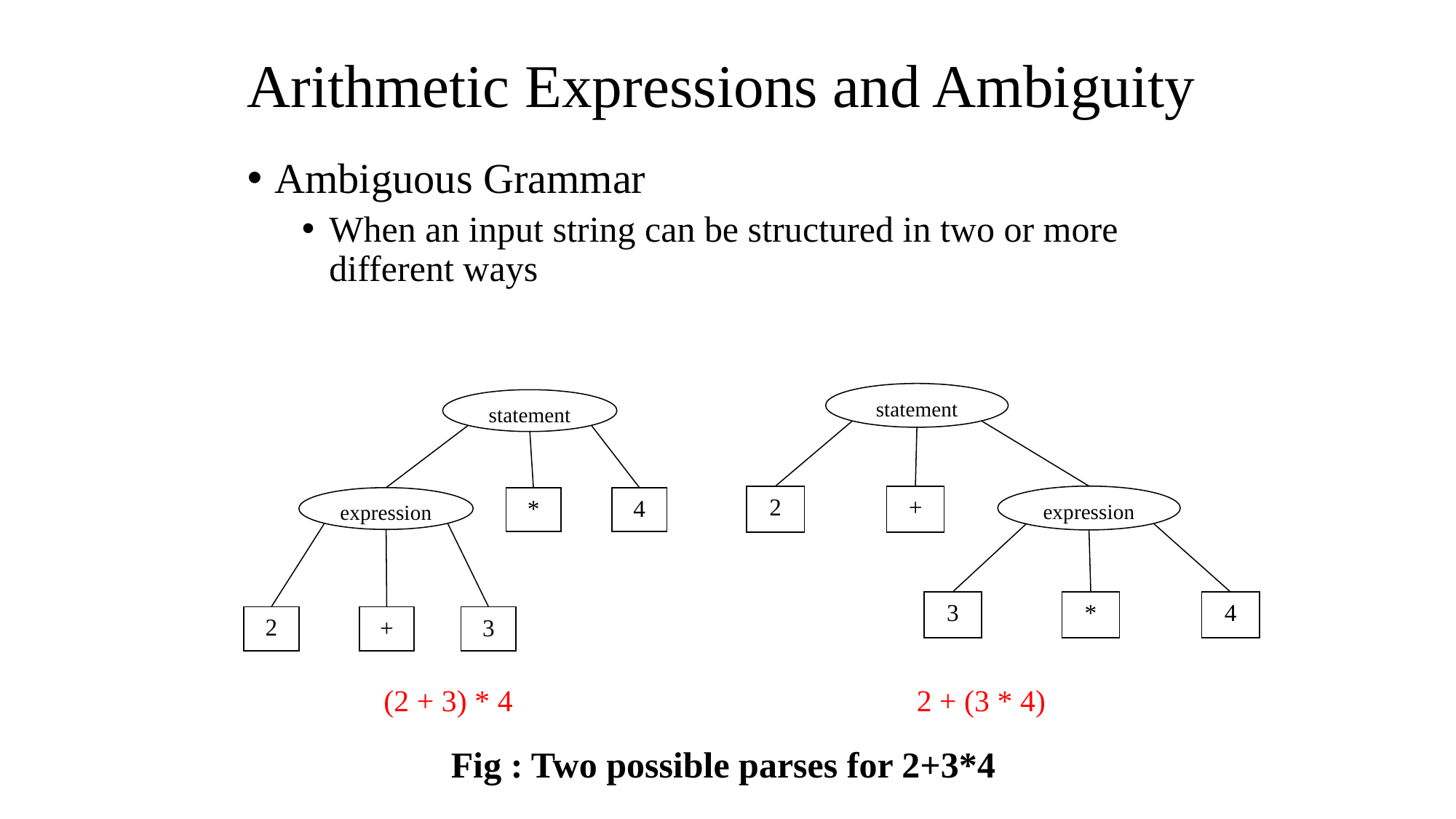

# Arithmetic Expressions and Ambiguity
Ambiguous Grammar
When an input string can be structured in two or more different ways

statement
2

+

expression
3

*

4

statement
expression
*

4

2

+

3

(2 + 3) * 4
2 + (3 * 4)
Fig : Two possible parses for 2+3*4